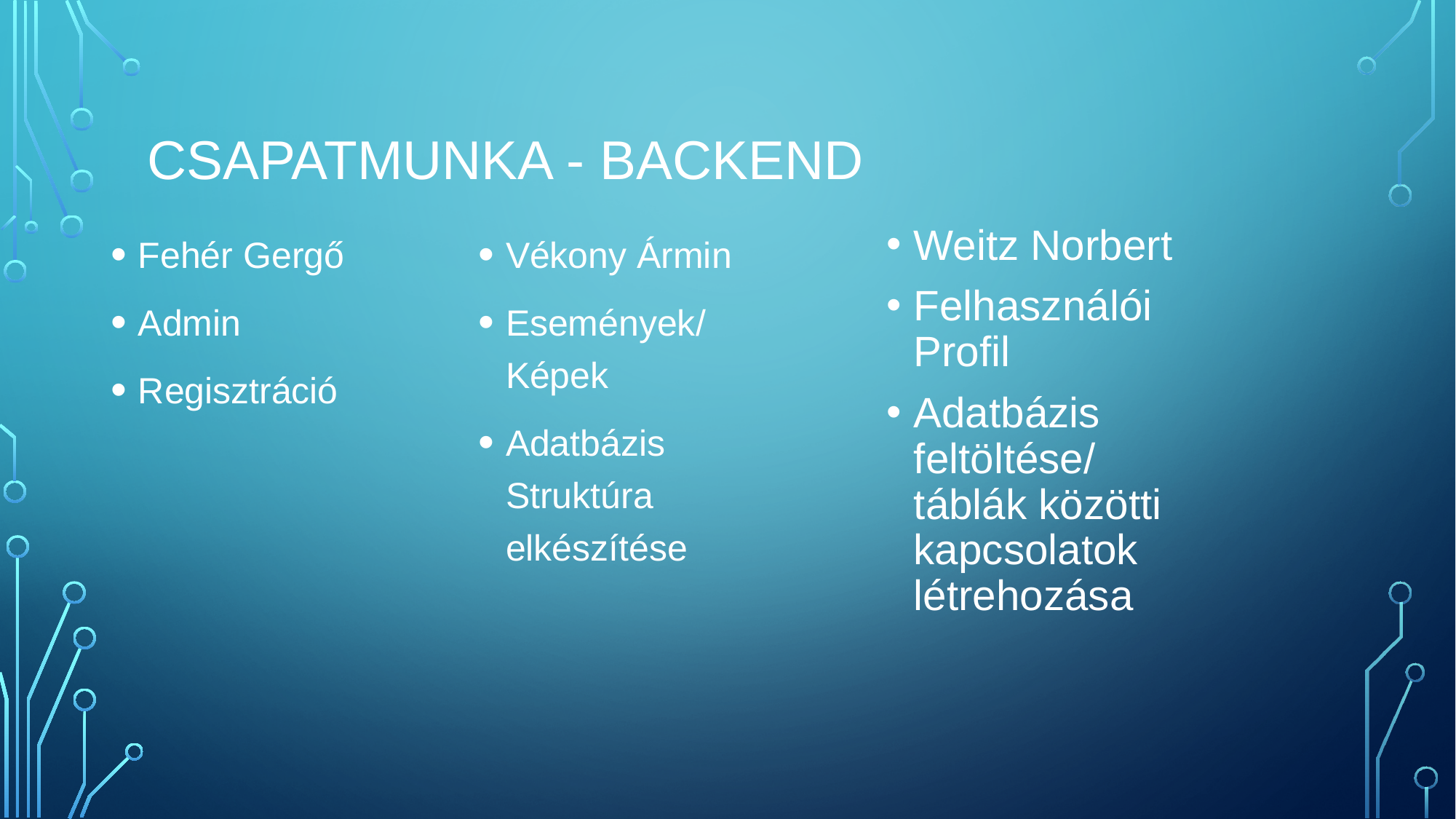

# Csapatmunka - Backend
Fehér Gergő
Admin
Regisztráció
Vékony Ármin
Események/Képek
Adatbázis Struktúra elkészítése
Weitz Norbert
Felhasználói Profil
Adatbázis feltöltése/ táblák közötti kapcsolatok létrehozása